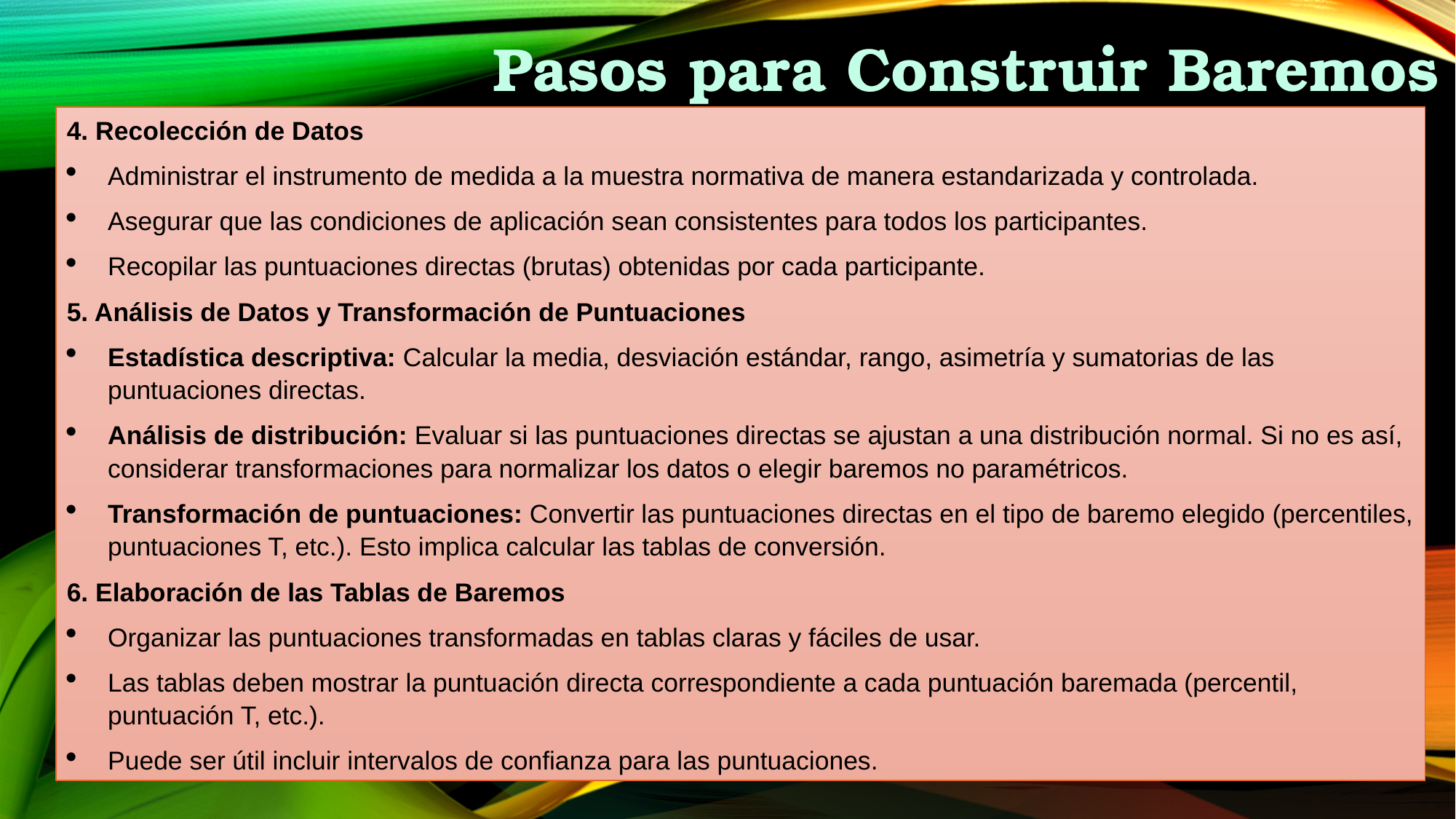

Pasos para Construir Baremos
4. Recolección de Datos
Administrar el instrumento de medida a la muestra normativa de manera estandarizada y controlada.
Asegurar que las condiciones de aplicación sean consistentes para todos los participantes.
Recopilar las puntuaciones directas (brutas) obtenidas por cada participante.
5. Análisis de Datos y Transformación de Puntuaciones
Estadística descriptiva: Calcular la media, desviación estándar, rango, asimetría y sumatorias de las puntuaciones directas.
Análisis de distribución: Evaluar si las puntuaciones directas se ajustan a una distribución normal. Si no es así, considerar transformaciones para normalizar los datos o elegir baremos no paramétricos.
Transformación de puntuaciones: Convertir las puntuaciones directas en el tipo de baremo elegido (percentiles, puntuaciones T, etc.). Esto implica calcular las tablas de conversión.
6. Elaboración de las Tablas de Baremos
Organizar las puntuaciones transformadas en tablas claras y fáciles de usar.
Las tablas deben mostrar la puntuación directa correspondiente a cada puntuación baremada (percentil, puntuación T, etc.).
Puede ser útil incluir intervalos de confianza para las puntuaciones.